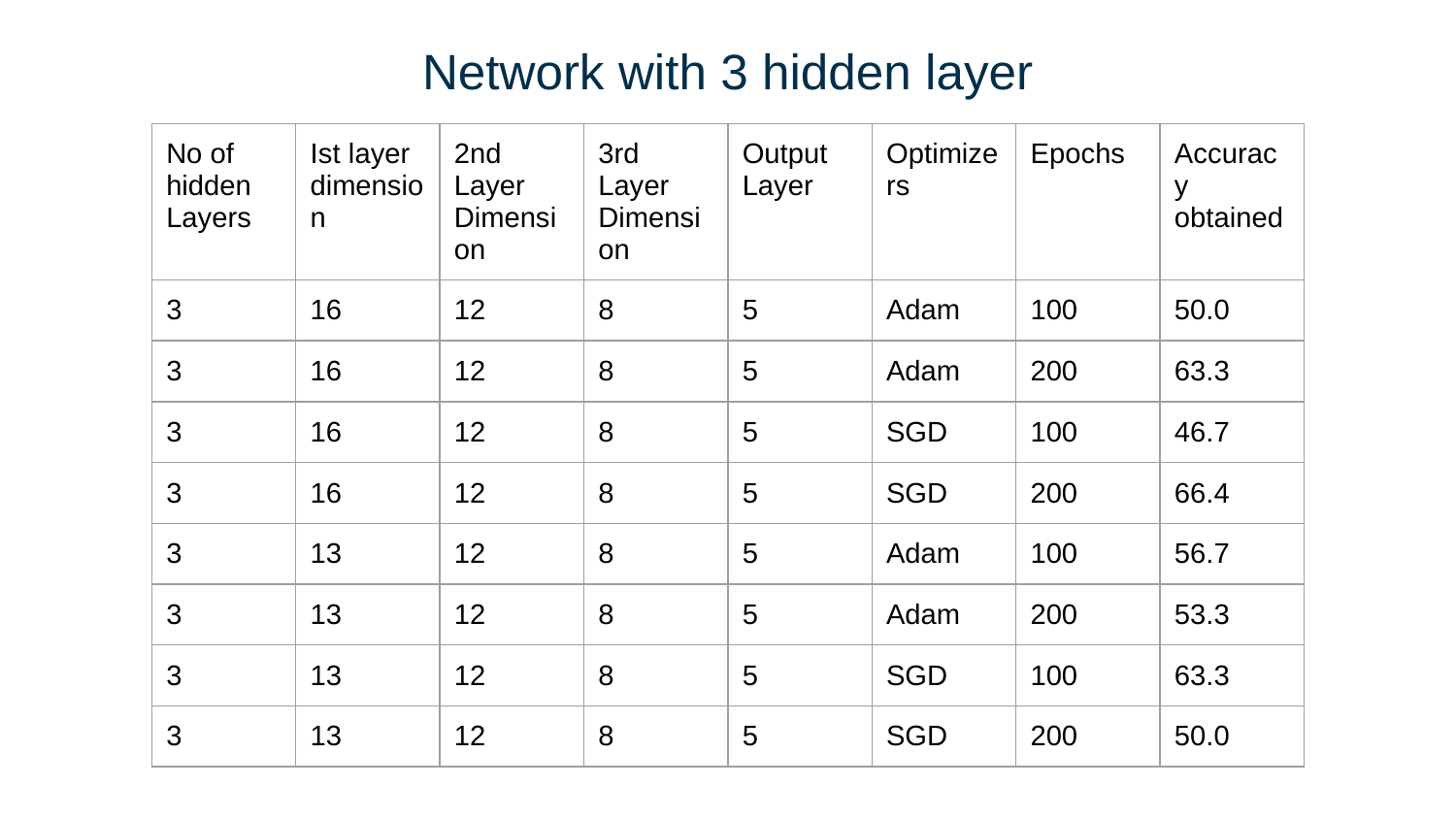

# Network with 3 hidden layer
| No of hidden Layers | Ist layer dimension | 2nd Layer Dimension | 3rd Layer Dimension | Output Layer | Optimizers | Epochs | Accuracy obtained |
| --- | --- | --- | --- | --- | --- | --- | --- |
| 3 | 16 | 12 | 8 | 5 | Adam | 100 | 50.0 |
| 3 | 16 | 12 | 8 | 5 | Adam | 200 | 63.3 |
| 3 | 16 | 12 | 8 | 5 | SGD | 100 | 46.7 |
| 3 | 16 | 12 | 8 | 5 | SGD | 200 | 66.4 |
| 3 | 13 | 12 | 8 | 5 | Adam | 100 | 56.7 |
| 3 | 13 | 12 | 8 | 5 | Adam | 200 | 53.3 |
| 3 | 13 | 12 | 8 | 5 | SGD | 100 | 63.3 |
| 3 | 13 | 12 | 8 | 5 | SGD | 200 | 50.0 |